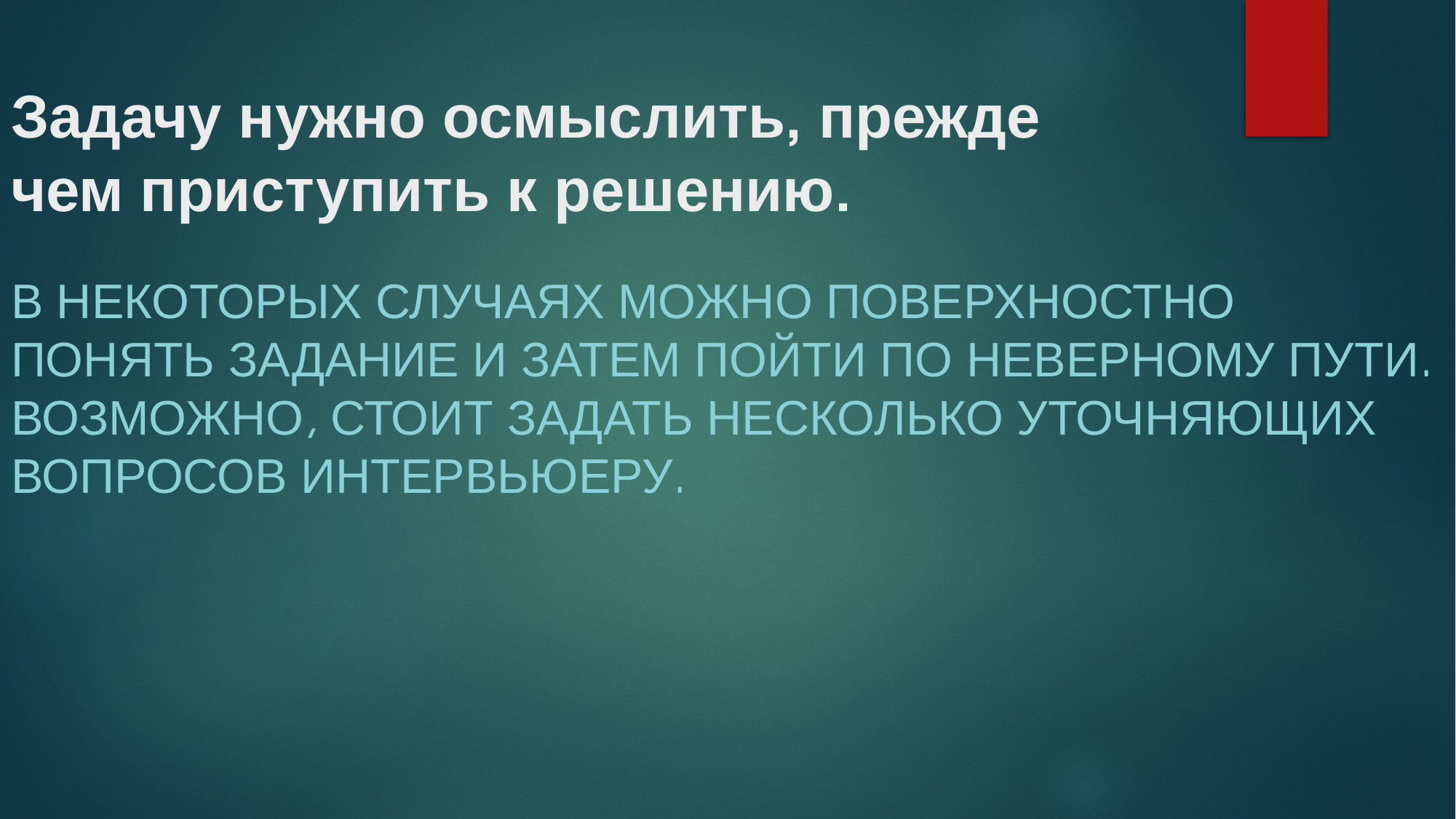

# Задачу нужно осмыслить, прежде чем приступить к решению.
В некоторых случаях можно поверхностно понять задание и затем пойти по неверному пути. Возможно, стоит задать несколько уточняющих вопросов интервьюеру.